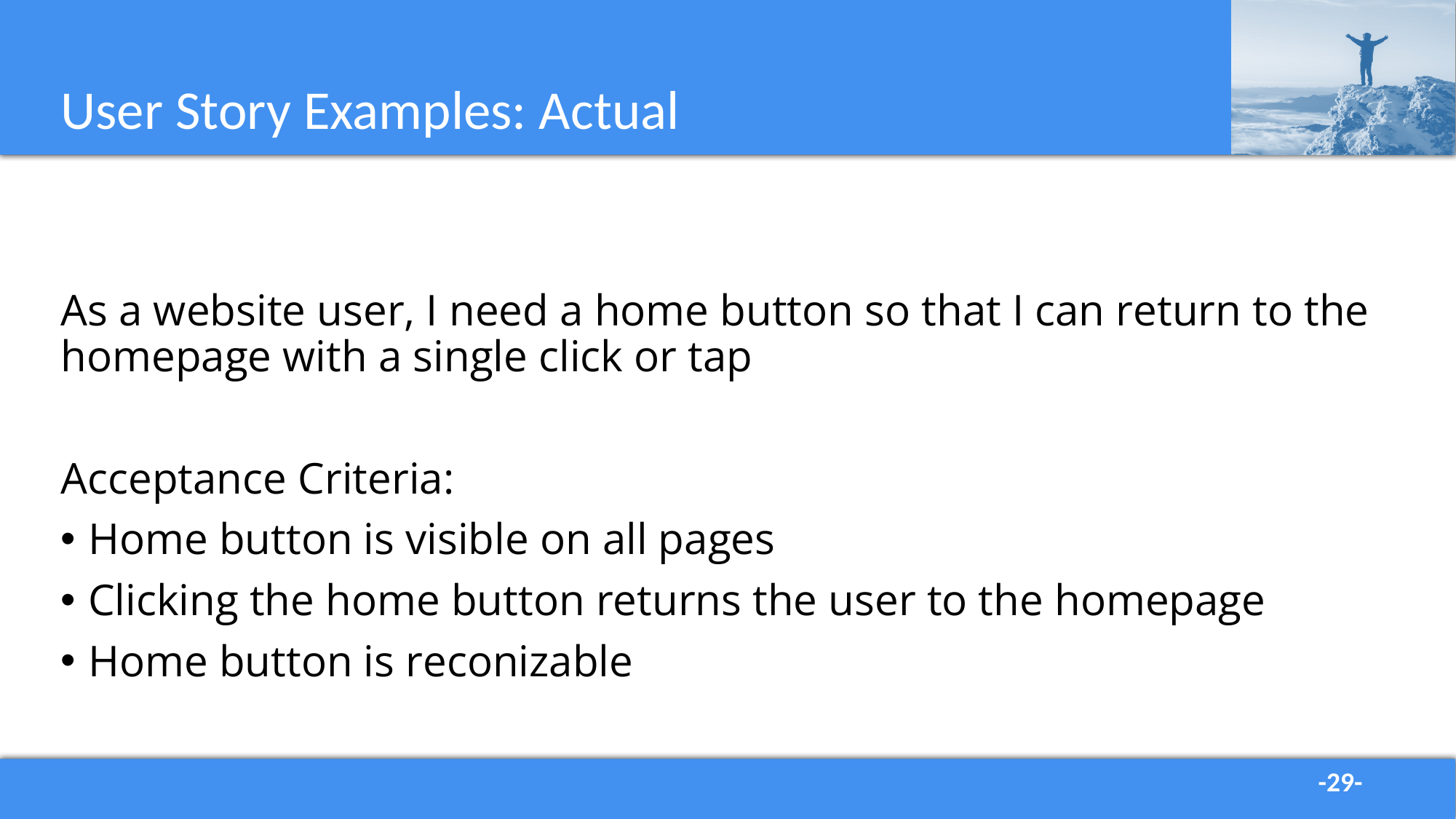

# User Story Examples: Actual

As a website user, I need a home button so that I can return to the homepage with a single click or tap

Acceptance Criteria:
Home button is visible on all pages
Clicking the home button returns the user to the homepage
Home button is reconizable